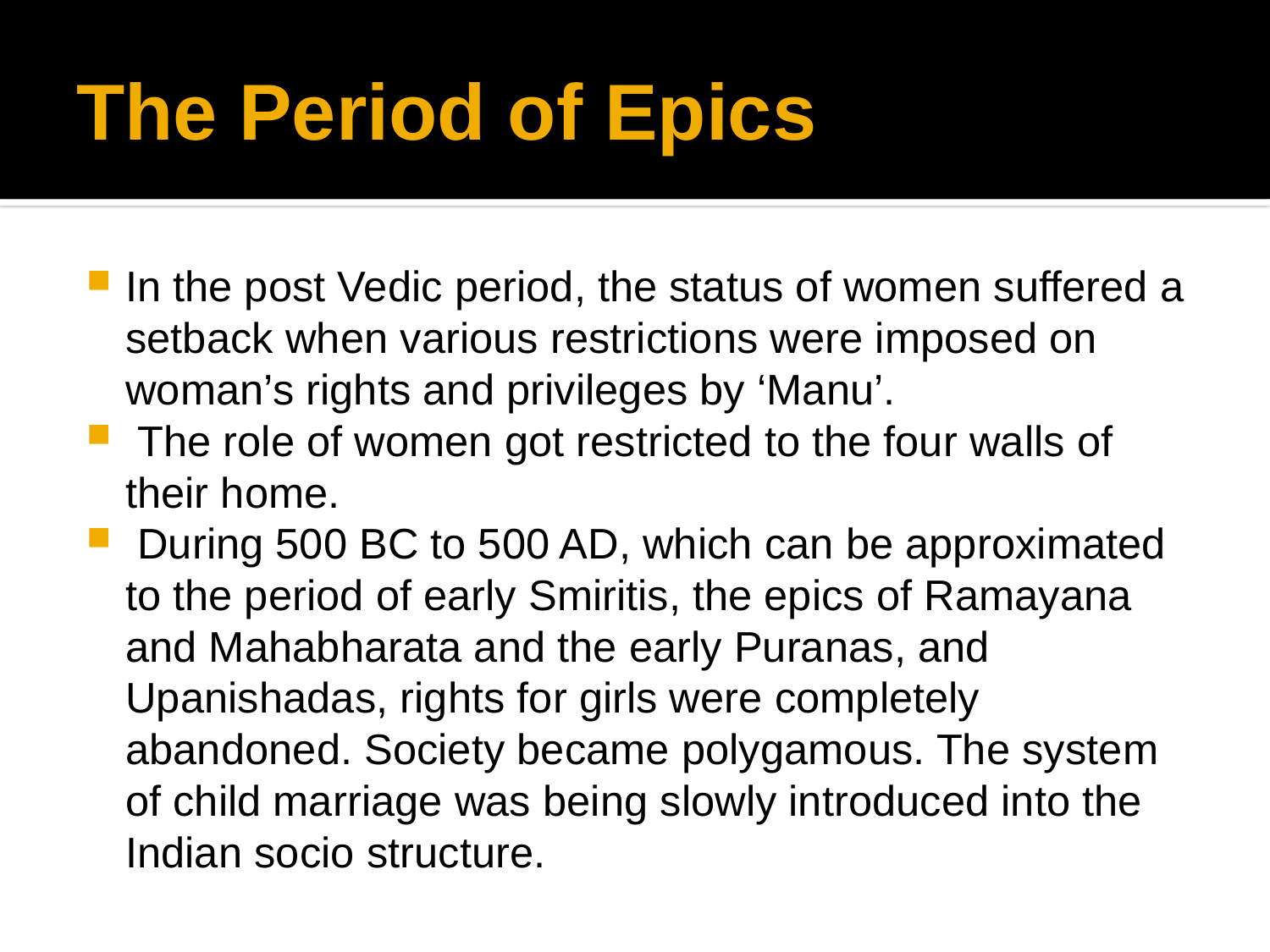

# The Period of Epics
In the post Vedic period, the status of women suffered a setback when various restrictions were imposed on woman’s rights and privileges by ‘Manu’.
 The role of women got restricted to the four walls of their home.
 During 500 BC to 500 AD, which can be approximated to the period of early Smiritis, the epics of Ramayana and Mahabharata and the early Puranas, and Upanishadas, rights for girls were completely abandoned. Society became polygamous. The system of child marriage was being slowly introduced into the Indian socio structure.